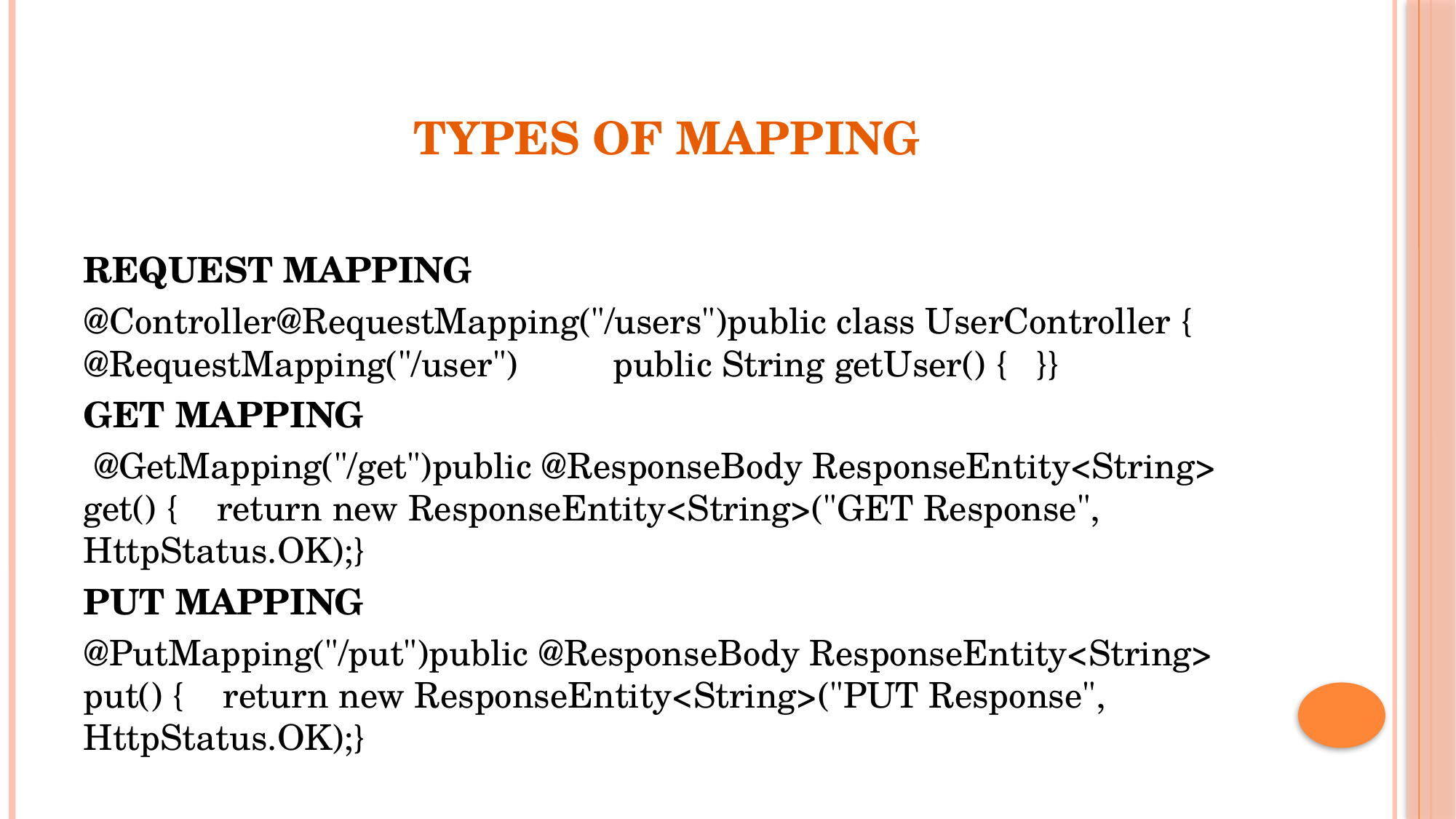

# TYPES OF MAPPING

REQUEST MAPPING
@Controller@RequestMapping("/users")public class UserController {	@RequestMapping("/user")	public String getUser() {			}}
GET MAPPING
 @GetMapping("/get")public @ResponseBody ResponseEntity<String> get() {    return new ResponseEntity<String>("GET Response", HttpStatus.OK);}
PUT MAPPING
@PutMapping("/put")public @ResponseBody ResponseEntity<String> put() {    return new ResponseEntity<String>("PUT Response", HttpStatus.OK);}